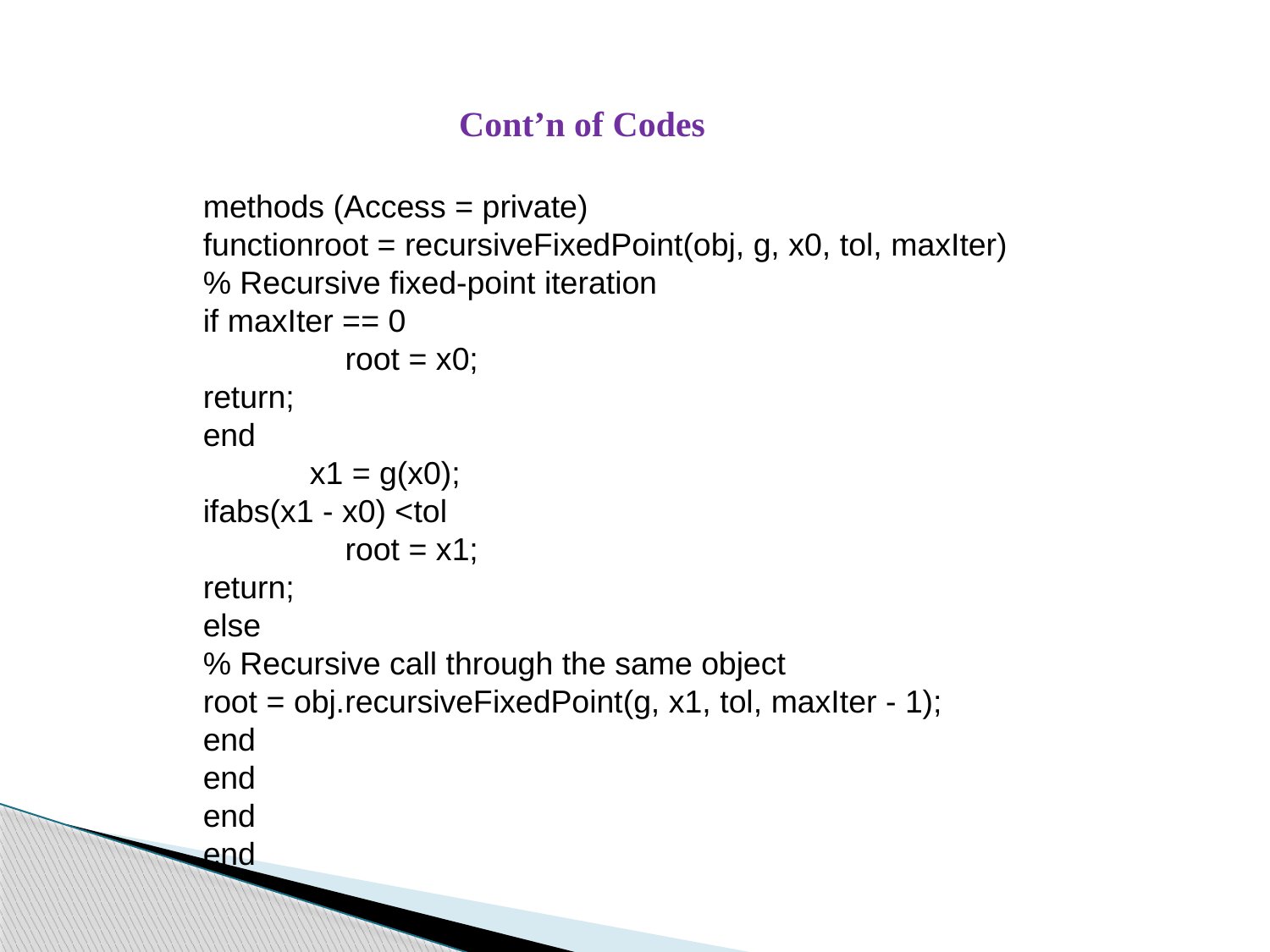

Cont’n of Codes
methods (Access = private)
functionroot = recursiveFixedPoint(obj, g, x0, tol, maxIter)
% Recursive fixed-point iteration
if maxIter == 0
                root = x0;
return;
end
            x1 = g(x0);
ifabs(x1 - x0) <tol
                root = x1;
return;
else
% Recursive call through the same object
root = obj.recursiveFixedPoint(g, x1, tol, maxIter - 1);
end
end
end
end